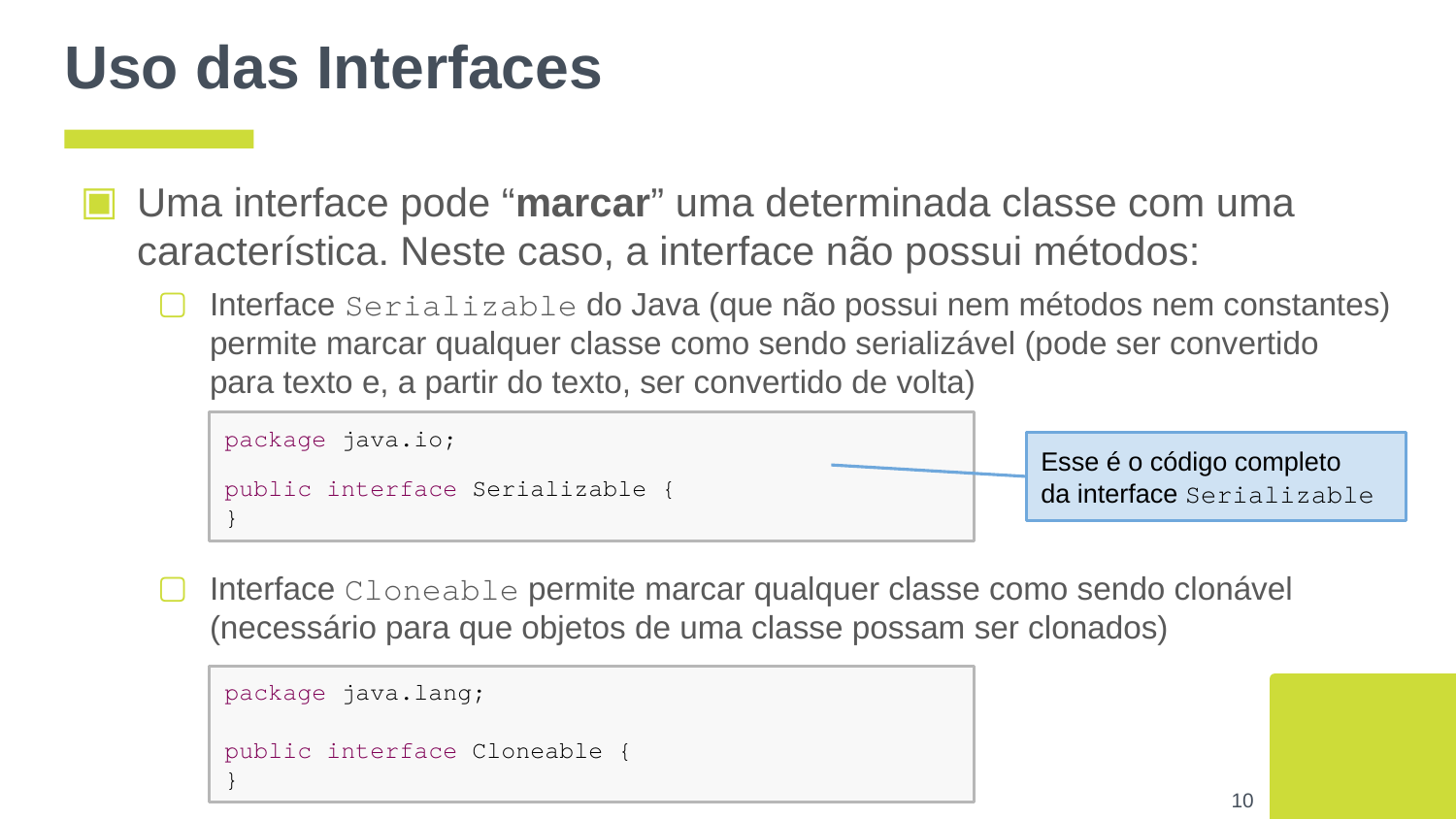

# Uso das Interfaces
Uma interface pode “marcar” uma determinada classe com uma característica. Neste caso, a interface não possui métodos:
Interface Serializable do Java (que não possui nem métodos nem constantes) permite marcar qualquer classe como sendo serializável (pode ser convertido para texto e, a partir do texto, ser convertido de volta)
package java.io;
public interface Serializable {
}
Esse é o código completo
da interface Serializable

Interface Cloneable permite marcar qualquer classe como sendo clonável (necessário para que objetos de uma classe possam ser clonados)
package java.lang;

public interface Cloneable {
}
10